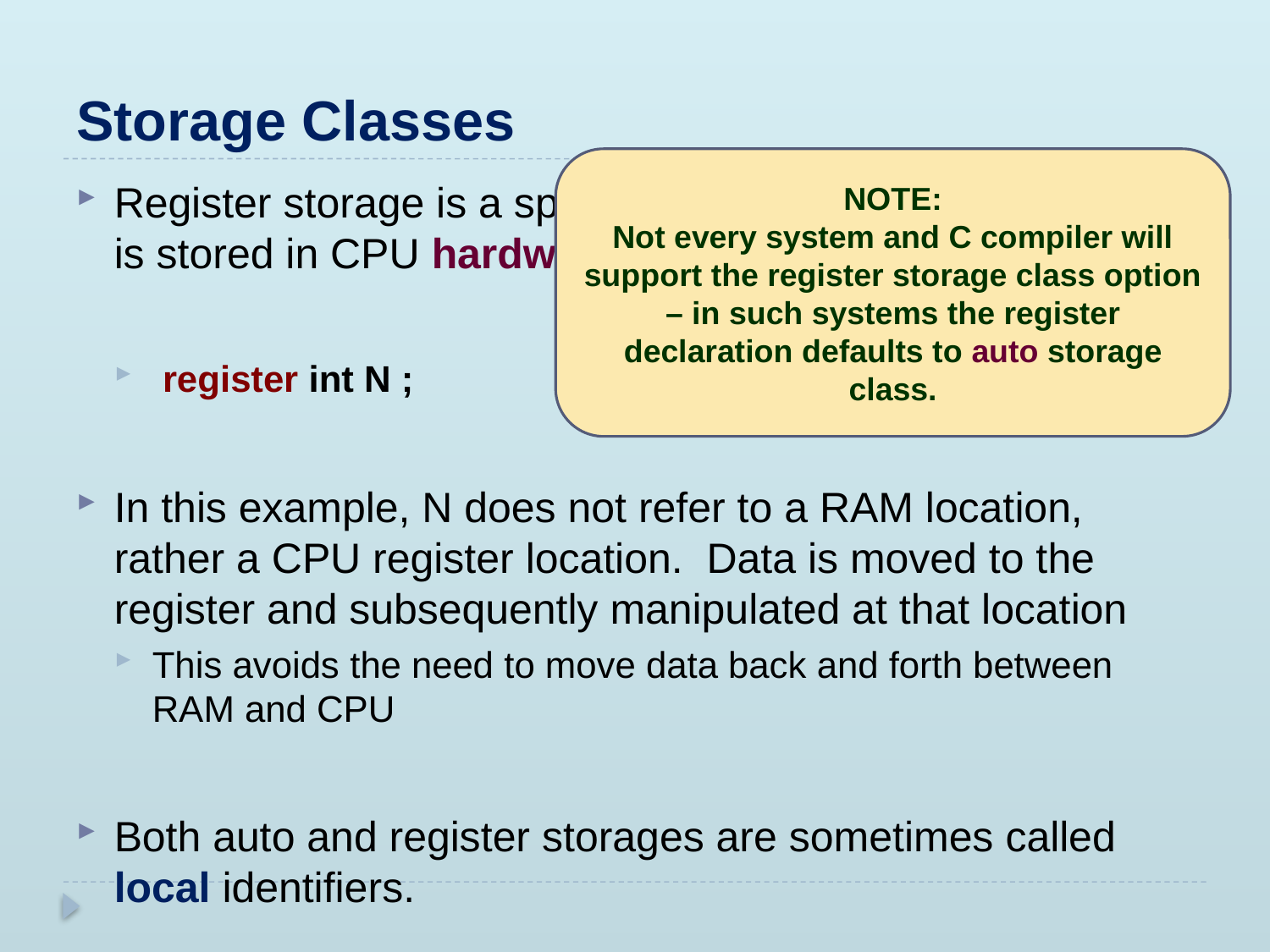

# Storage Classes
NOTE:
Not every system and C compiler will support the register storage class option – in such systems the register declaration defaults to auto storage class.
Register storage is a special class and refers to data that is stored in CPU hardware registers

 register int N ;

In this example, N does not refer to a RAM location, rather a CPU register location.  Data is moved to the register and subsequently manipulated at that location
This avoids the need to move data back and forth between RAM and CPU

Both auto and register storages are sometimes called local identifiers.